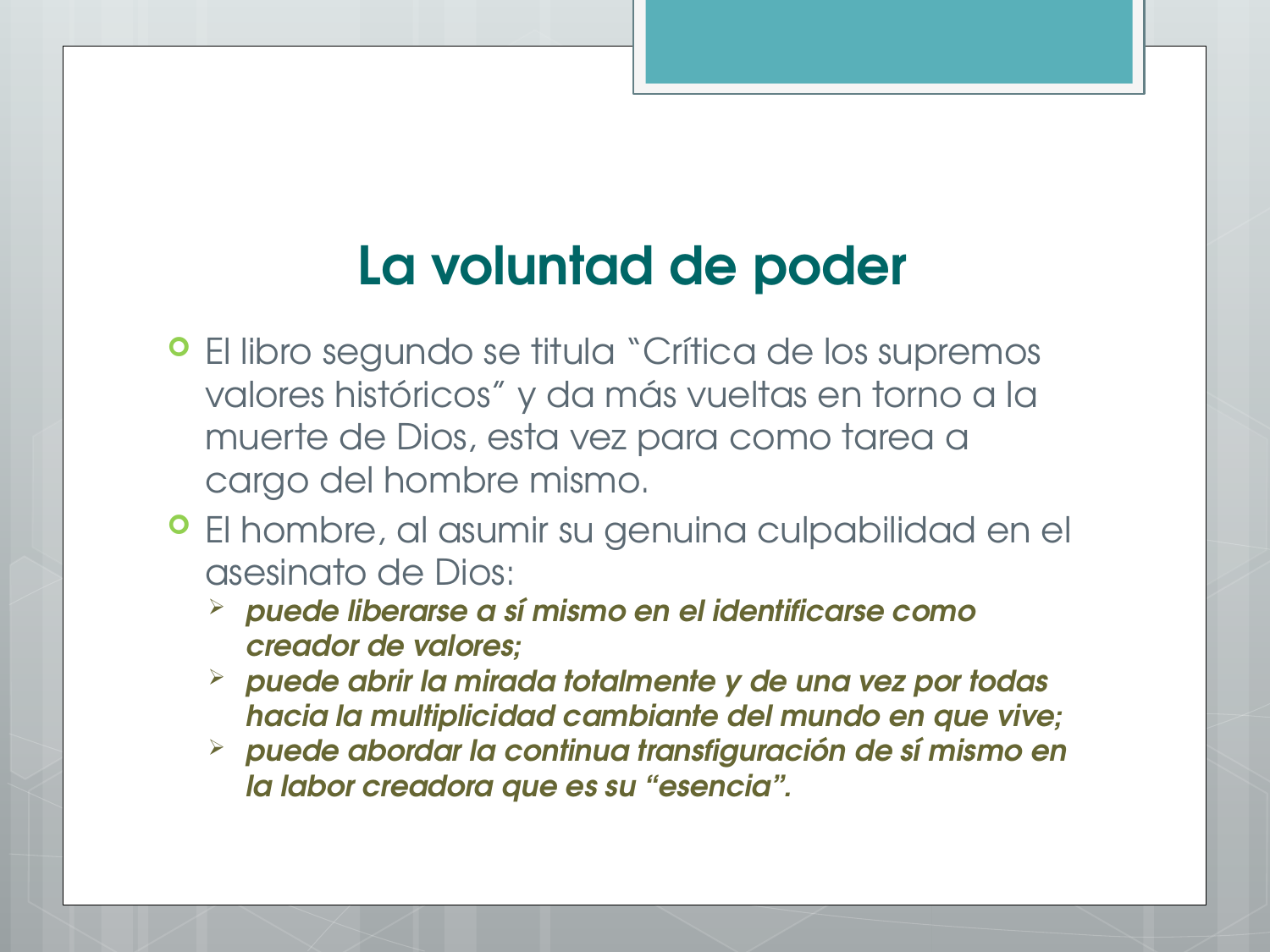

# La voluntad de poder
El libro segundo se titula “Crítica de los supremos valores históricos” y da más vueltas en torno a la muerte de Dios, esta vez para como tarea a cargo del hombre mismo.
El hombre, al asumir su genuina culpabilidad en el asesinato de Dios:
puede liberarse a sí mismo en el identificarse como creador de valores;
puede abrir la mirada totalmente y de una vez por todas hacia la multiplicidad cambiante del mundo en que vive;
puede abordar la continua transfiguración de sí mismo en la labor creadora que es su “esencia”.